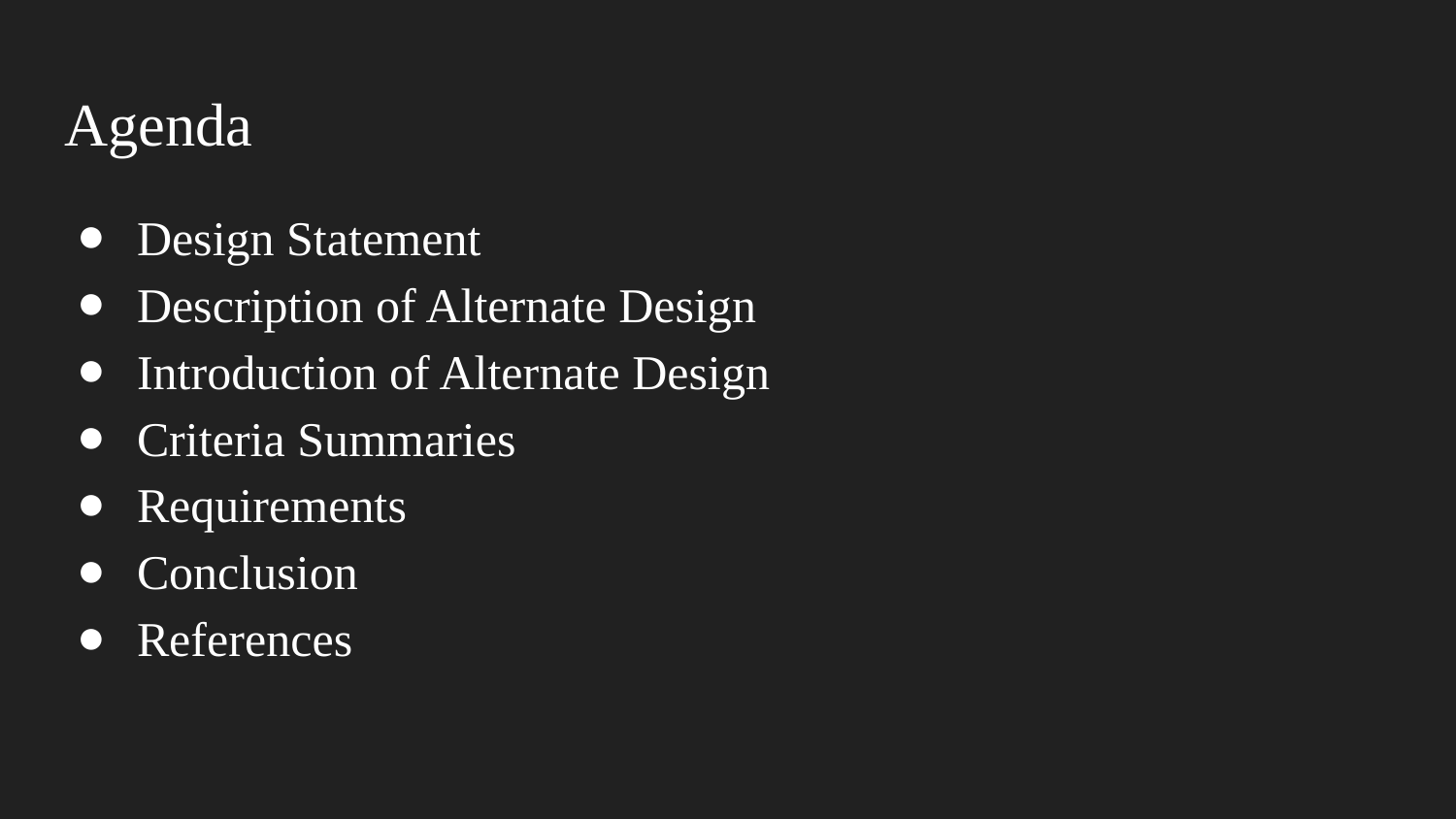

# Agenda
Design Statement
Description of Alternate Design
Introduction of Alternate Design
Criteria Summaries
Requirements
Conclusion
References